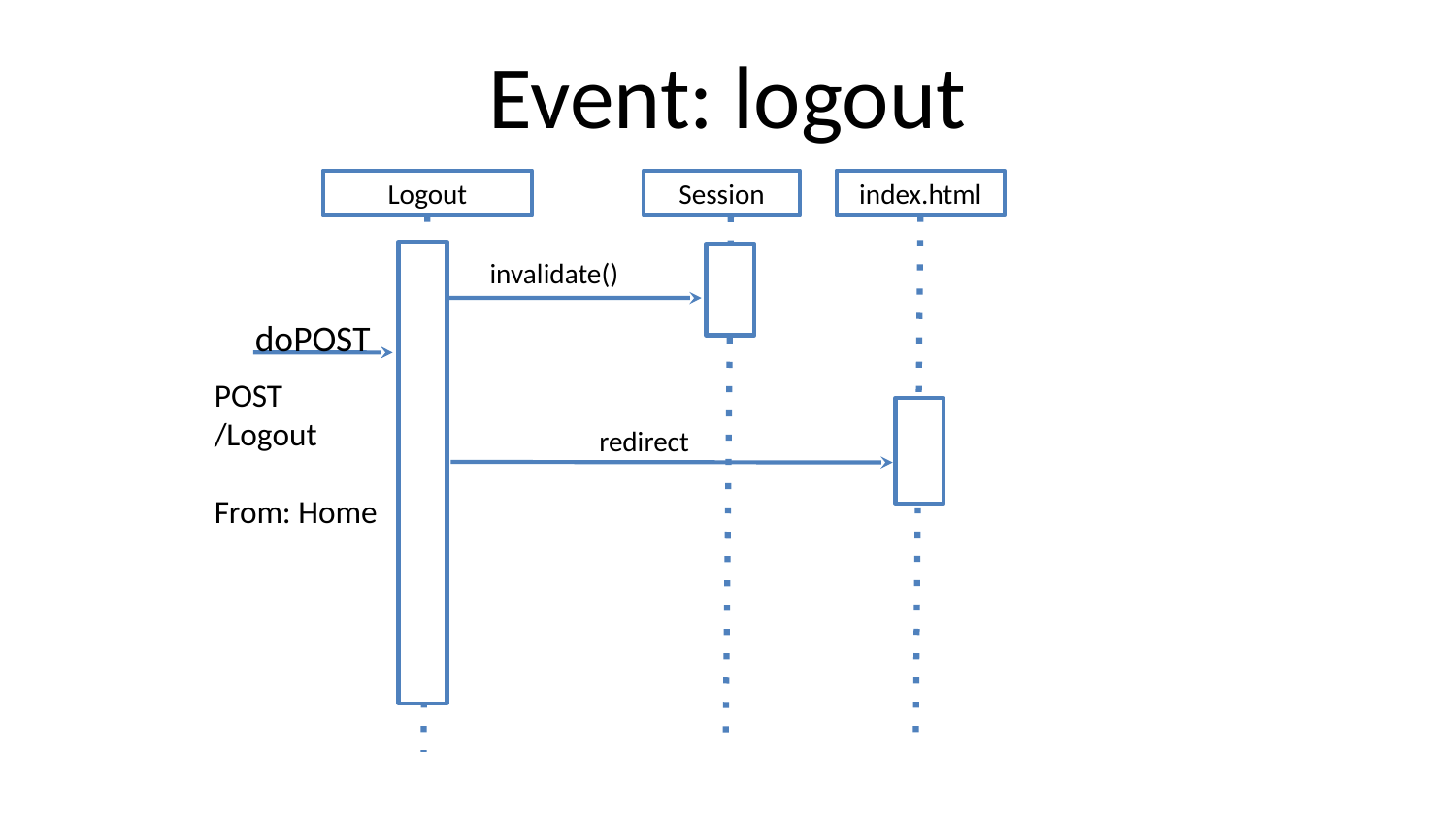

# Event: logout
Logout
Session
index.html

invalidate()
doPOST
POST
/Logout

From: Home

redirect